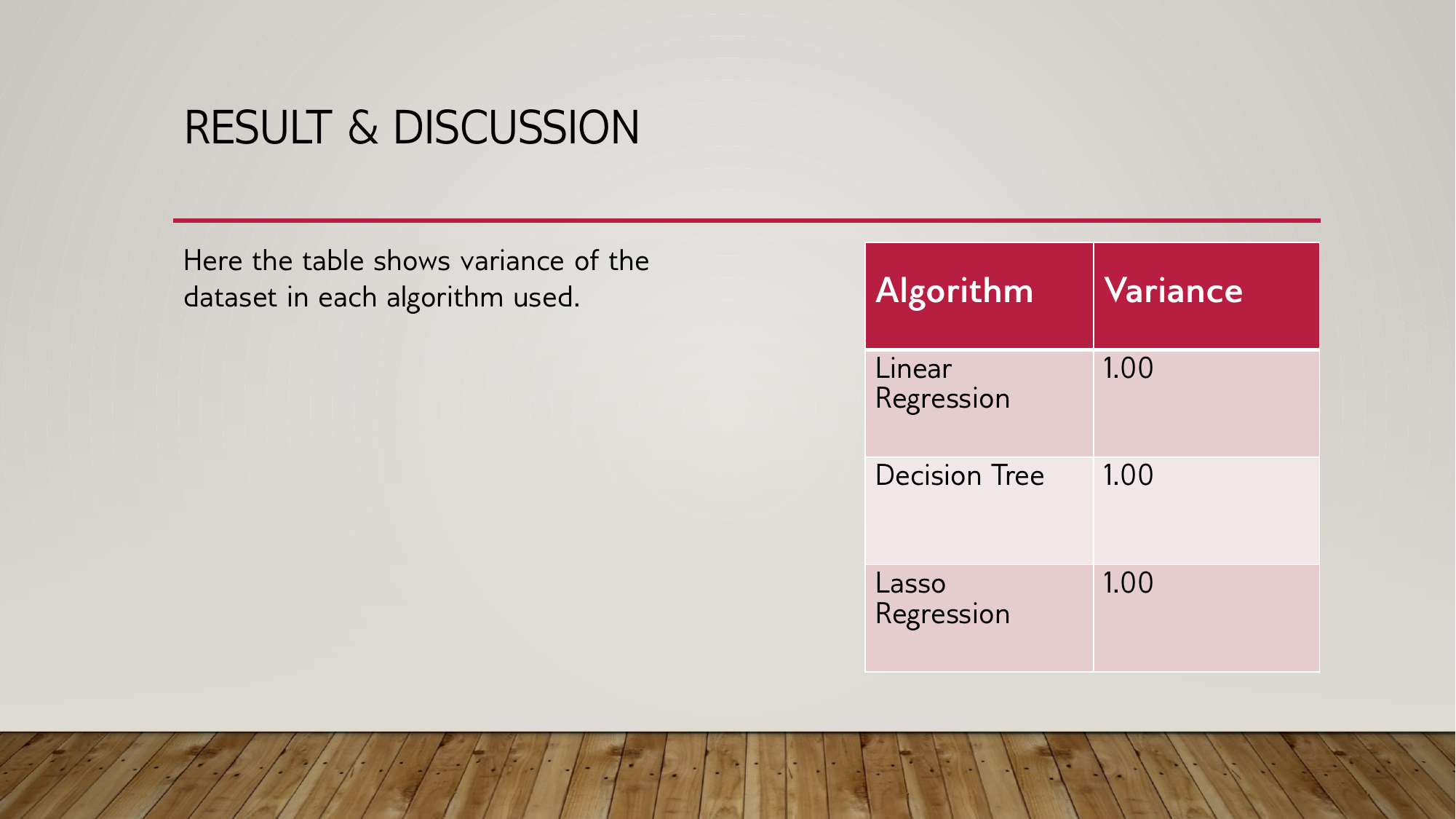

# Result & Discussion
Here the table shows variance of the dataset in each algorithm used.
| Algorithm | Variance |
| --- | --- |
| Linear Regression | 1.00 |
| Decision Tree | 1.00 |
| Lasso Regression | 1.00 |